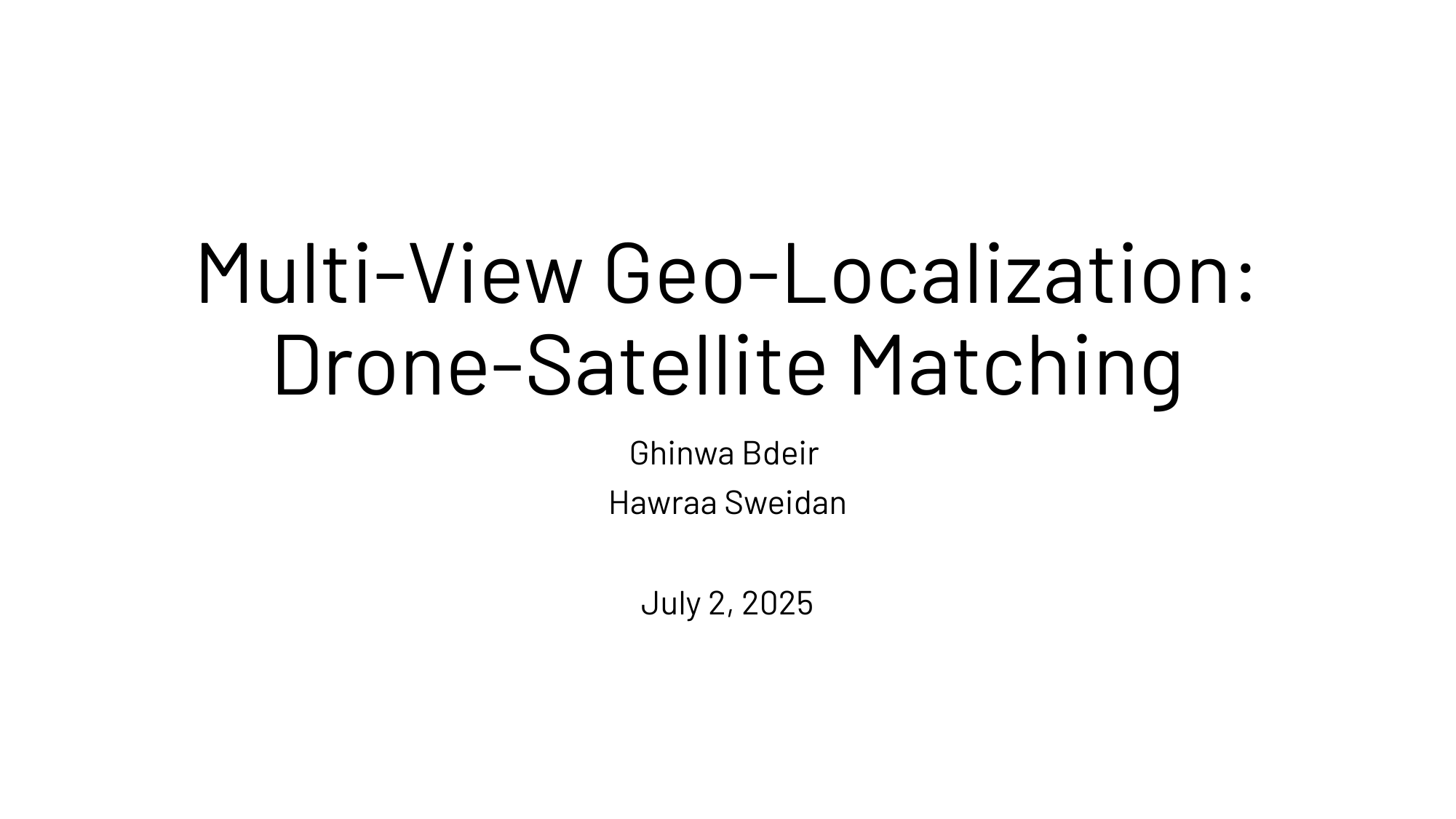

# Multi-View Geo-Localization: Drone-Satellite Matching
Ghinwa Bdeir
Hawraa Sweidan

July 2, 2025